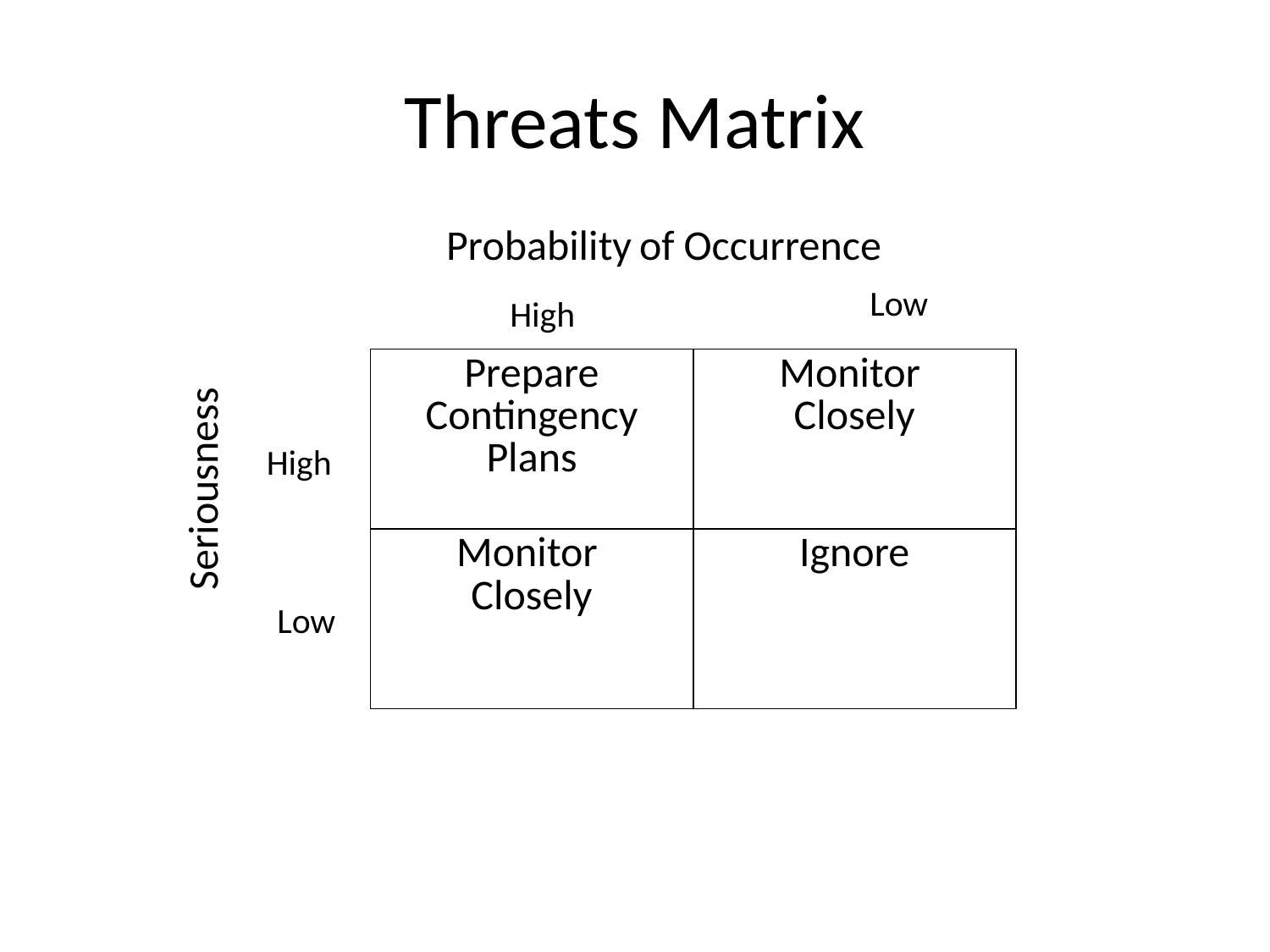

# Threats Matrix
Probability of Occurrence
Low
High
| Prepare Contingency Plans | Monitor Closely |
| --- | --- |
| Monitor Closely | Ignore |
Seriousness
High
Low